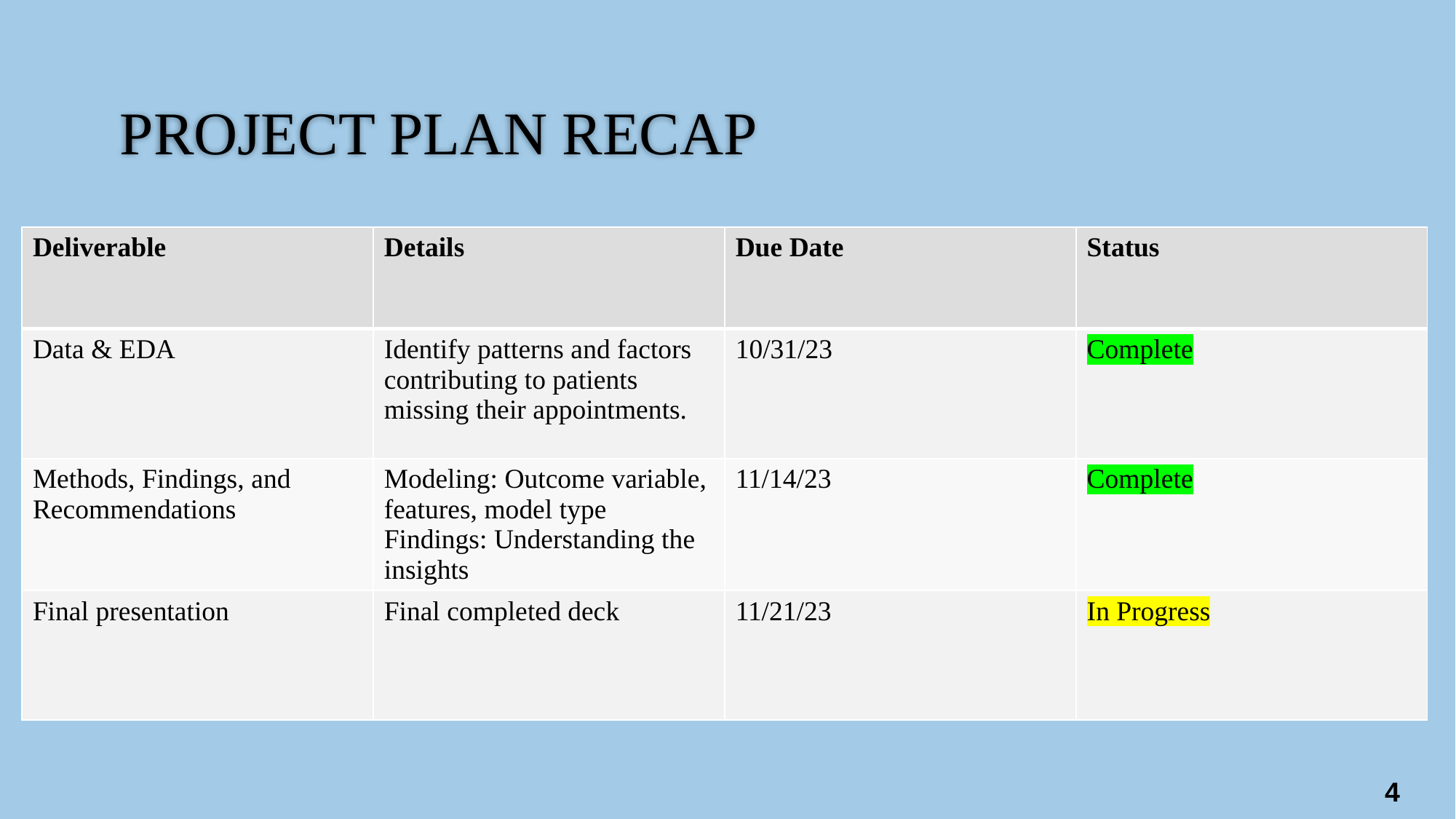

# PROJECT PLAN RECAP
| Deliverable | Details | Due Date | Status |
| --- | --- | --- | --- |
| Data & EDA | Identify patterns and factors contributing to patients missing their appointments. | 10/31/23 | Complete |
| Methods, Findings, and Recommendations | Modeling: Outcome variable, features, model type Findings: Understanding the insights | 11/14/23 | Complete |
| Final presentation | Final completed deck | 11/21/23 | In Progress |
4